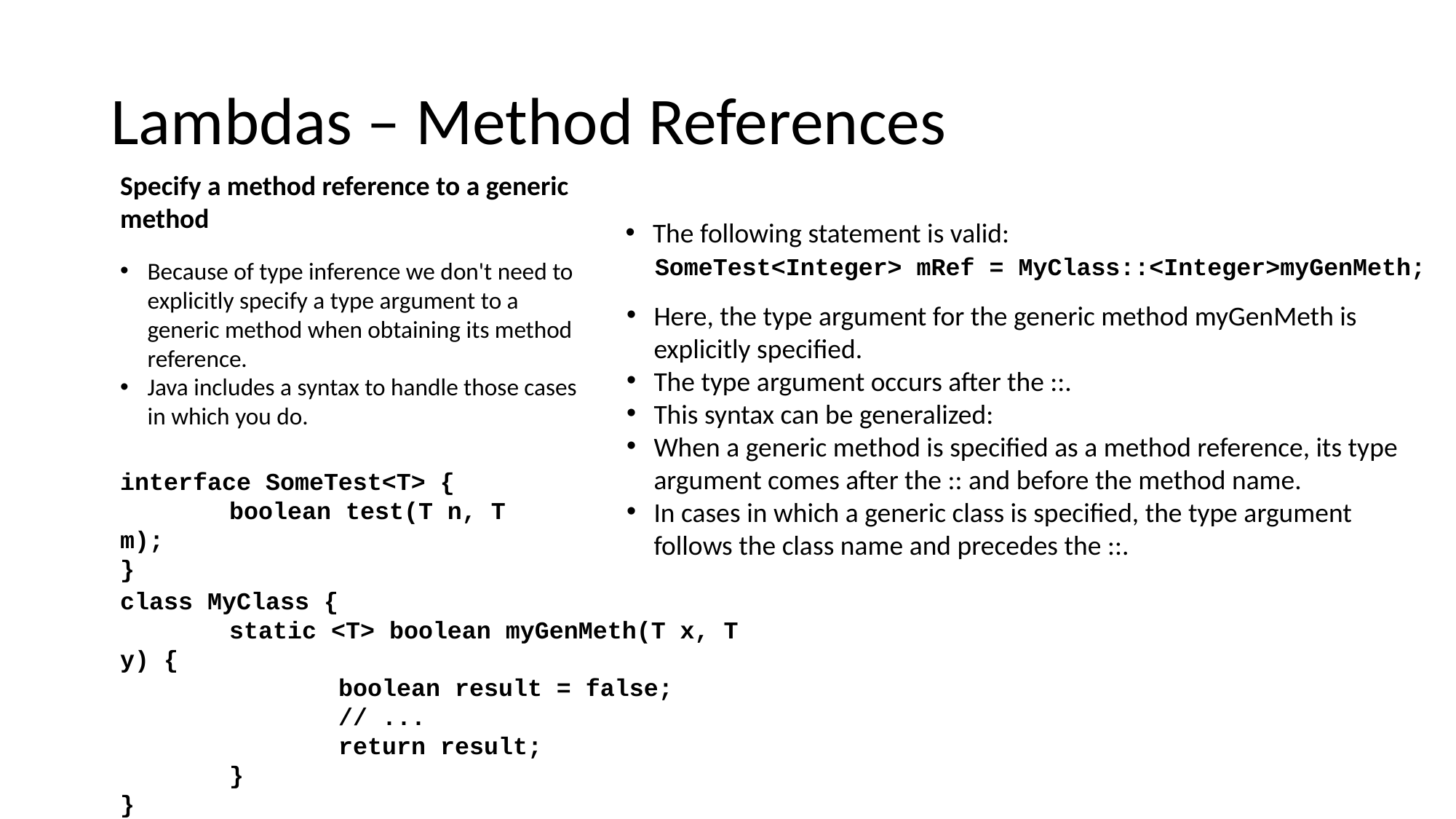

# Lambdas – Method References
Specify a method reference to a generic method
Because of type inference we don't need to explicitly specify a type argument to a generic method when obtaining its method reference.
Java includes a syntax to handle those cases in which you do.
The following statement is valid:
SomeTest<Integer> mRef = MyClass::<Integer>myGenMeth;
Here, the type argument for the generic method myGenMeth is explicitly specified.
The type argument occurs after the ::.
This syntax can be generalized:
When a generic method is specified as a method reference, its type argument comes after the :: and before the method name.
In cases in which a generic class is specified, the type argument follows the class name and precedes the ::.
interface SomeTest<T> {
	boolean test(T n, T m);
}
class MyClass {
	static <T> boolean myGenMeth(T x, T y) {
		boolean result = false;
		// ...
		return result;
	}
}